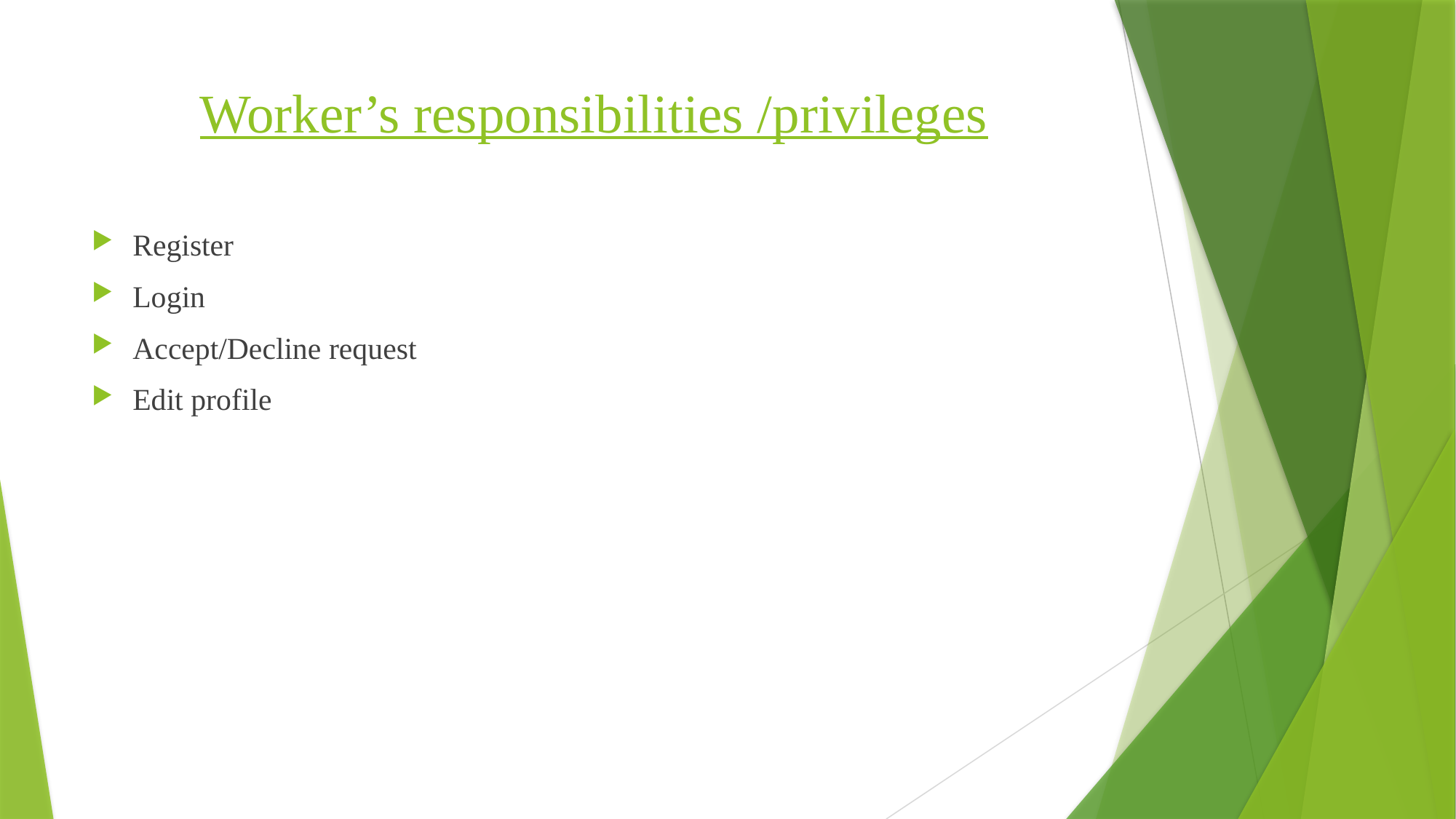

# Worker’s responsibilities /privileges
Register
Login
Accept/Decline request
Edit profile